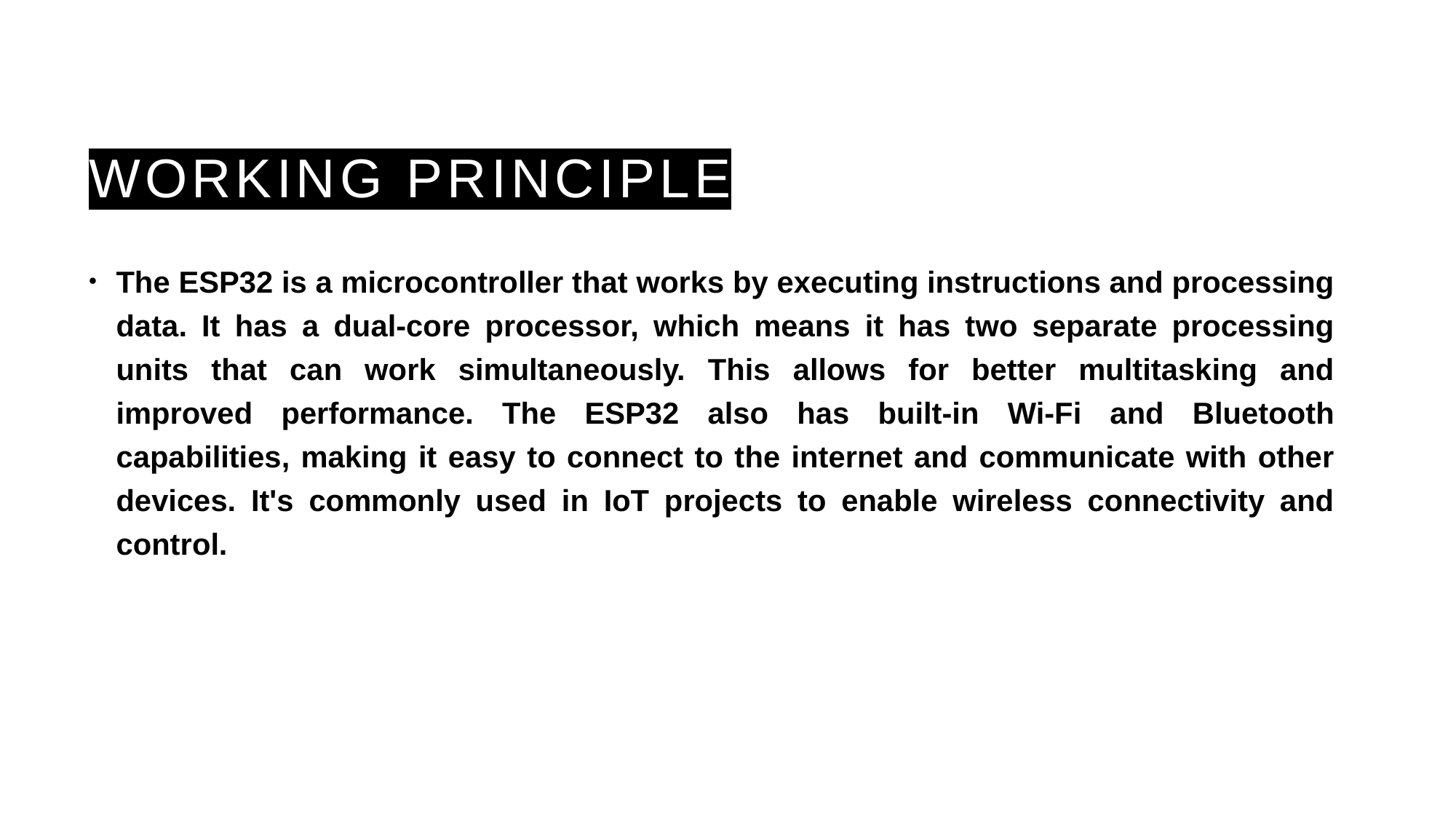

# Working principle
The ESP32 is a microcontroller that works by executing instructions and processing data. It has a dual-core processor, which means it has two separate processing units that can work simultaneously. This allows for better multitasking and improved performance. The ESP32 also has built-in Wi-Fi and Bluetooth capabilities, making it easy to connect to the internet and communicate with other devices. It's commonly used in IoT projects to enable wireless connectivity and control.